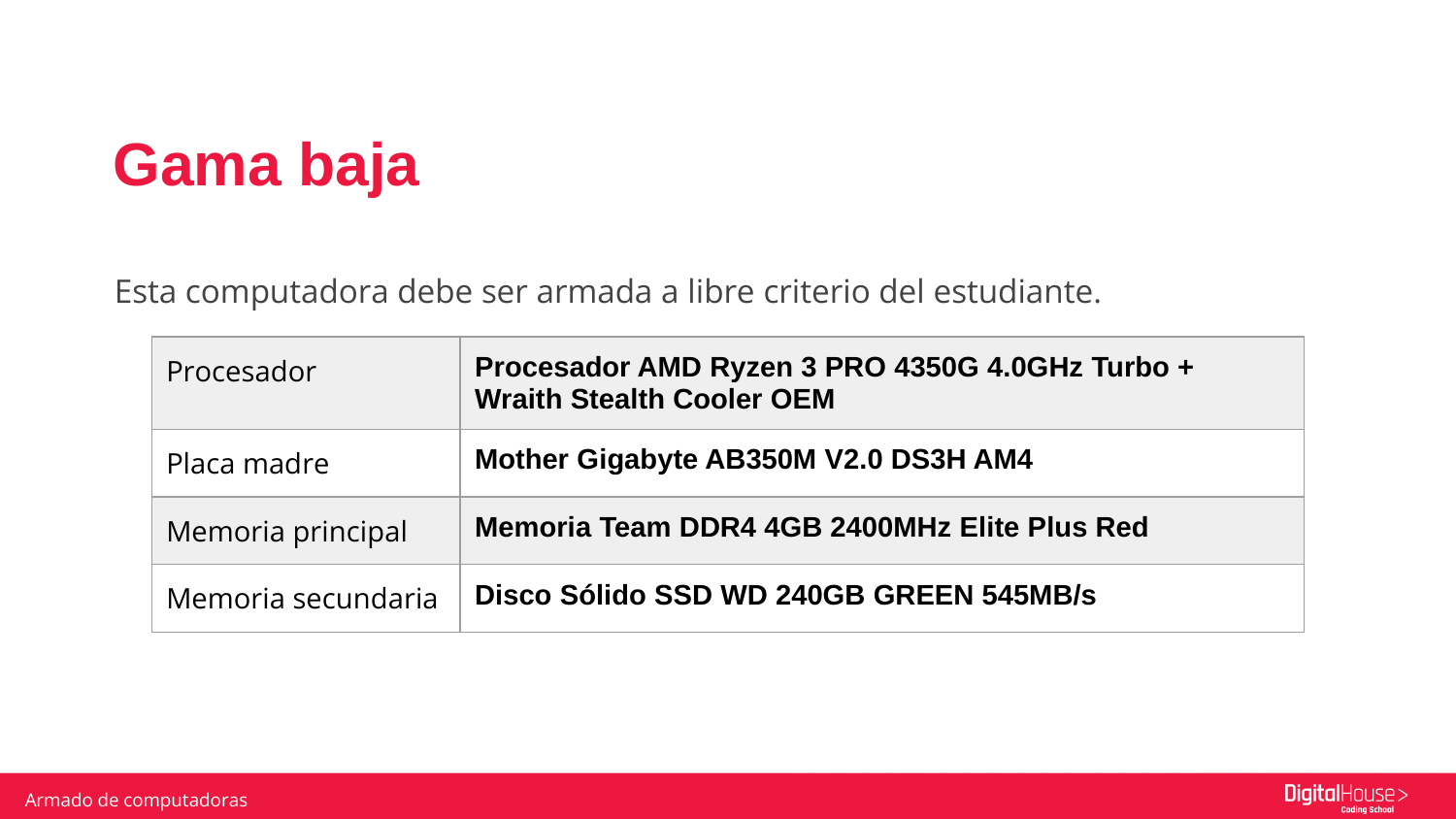

Gama baja
Esta computadora debe ser armada a libre criterio del estudiante.

| Procesador | Procesador AMD Ryzen 3 PRO 4350G 4.0GHz Turbo + Wraith Stealth Cooler OEM |
| --- | --- |
| Placa madre | Mother Gigabyte AB350M V2.0 DS3H AM4 |
| Memoria principal | Memoria Team DDR4 4GB 2400MHz Elite Plus Red |
| Memoria secundaria | Disco Sólido SSD WD 240GB GREEN 545MB/s |